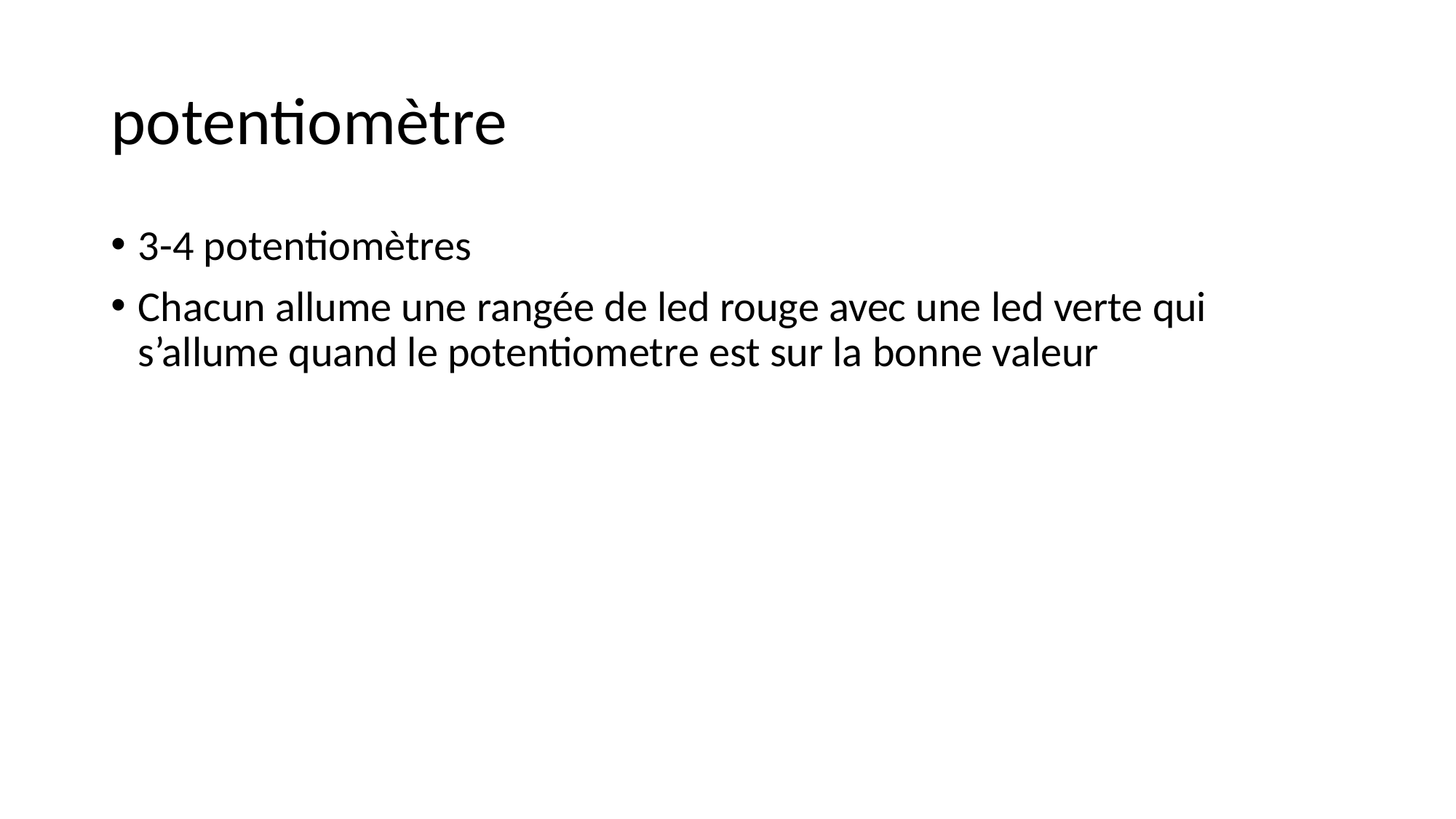

# potentiomètre
3-4 potentiomètres
Chacun allume une rangée de led rouge avec une led verte qui s’allume quand le potentiometre est sur la bonne valeur